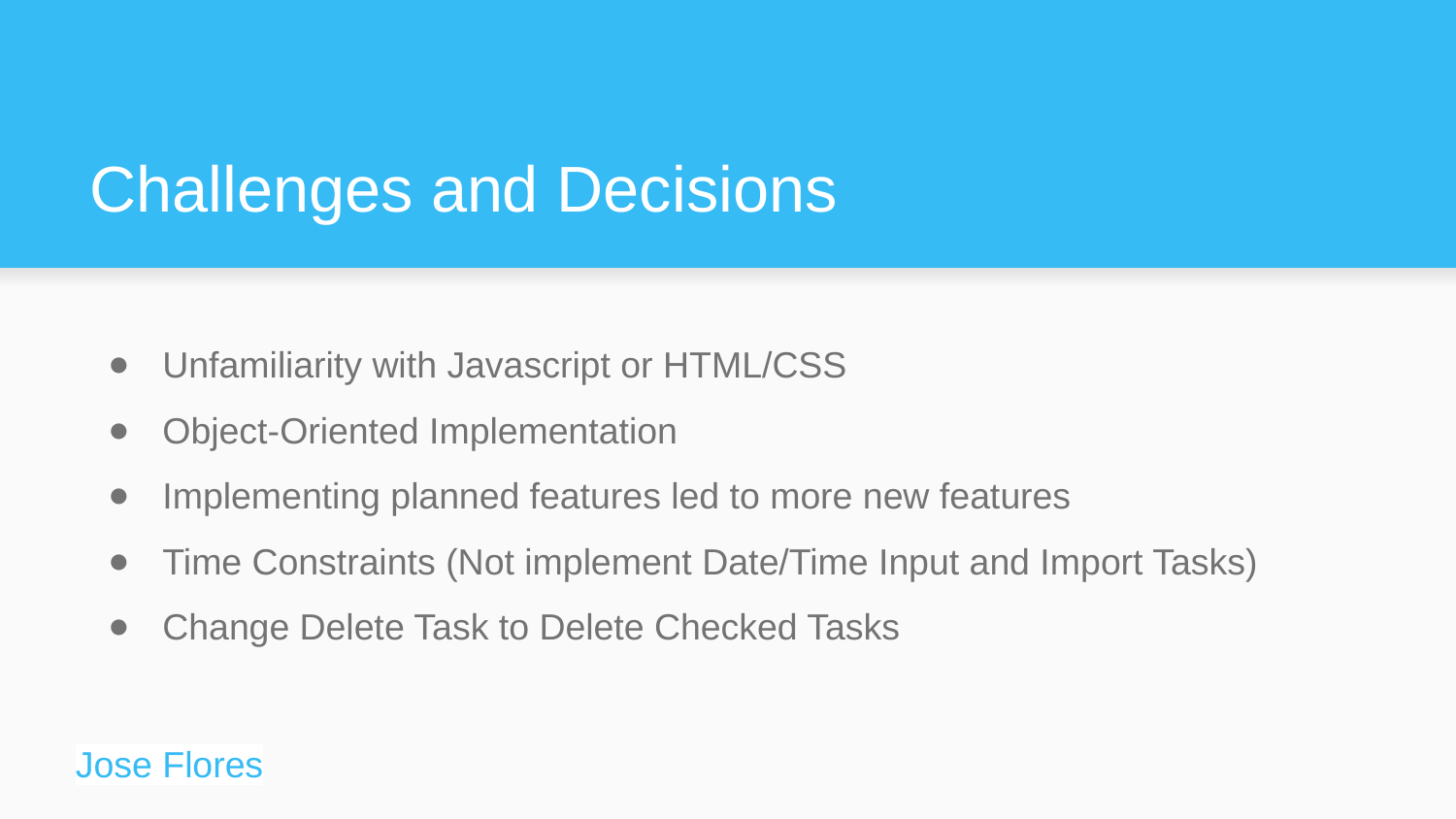

# Challenges and Decisions
Unfamiliarity with Javascript or HTML/CSS
Object-Oriented Implementation
Implementing planned features led to more new features
Time Constraints (Not implement Date/Time Input and Import Tasks)
Change Delete Task to Delete Checked Tasks
Jose Flores